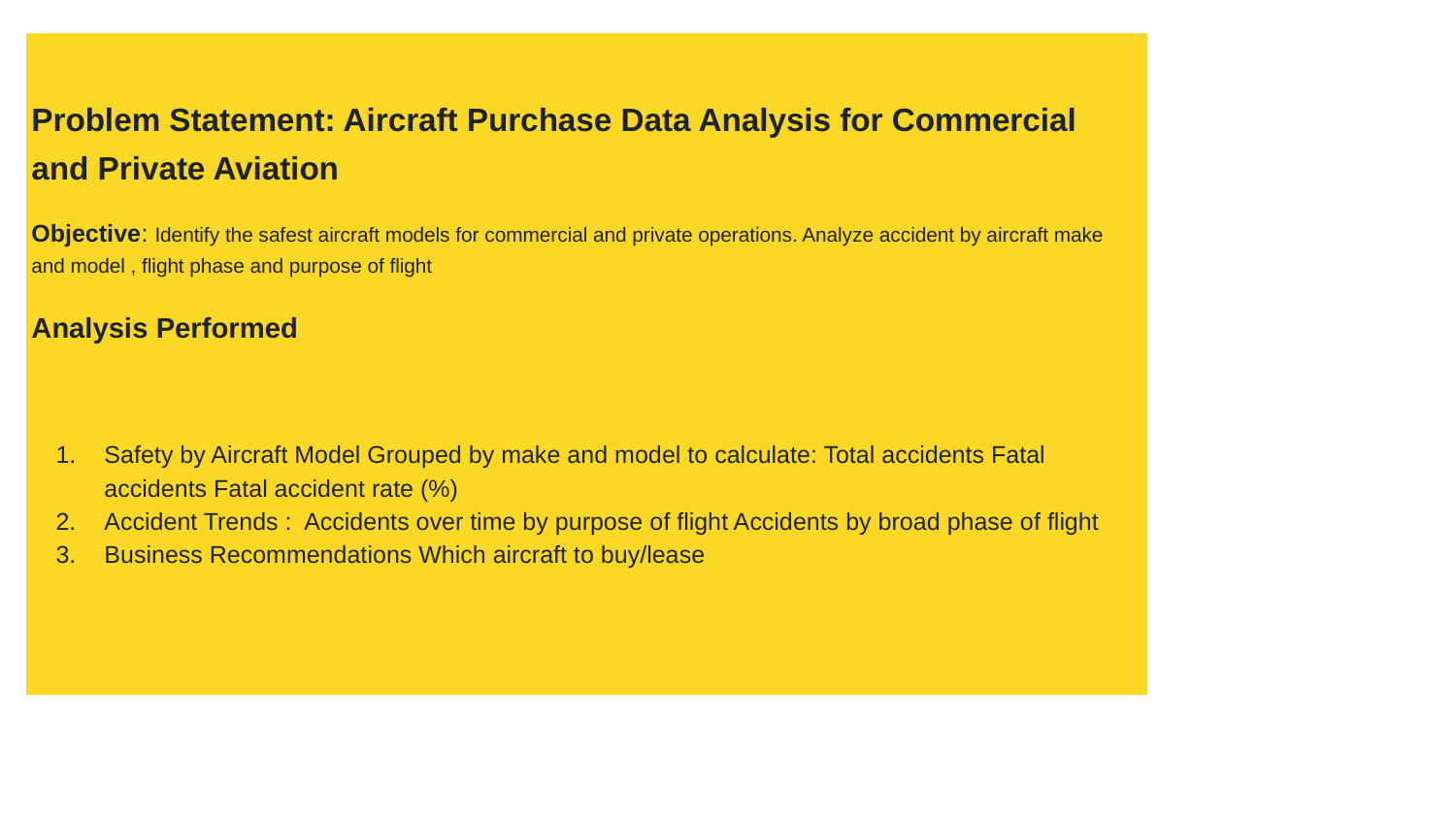

Problem Statement: Aircraft Purchase Data Analysis for Commercial and Private Aviation
Objective: Identify the safest aircraft models for commercial and private operations. Analyze accident by aircraft make and model , flight phase and purpose of flight
Analysis Performed

Safety by Aircraft Model Grouped by make and model to calculate: Total accidents Fatal accidents Fatal accident rate (%)
Accident Trends :  Accidents over time by purpose of flight Accidents by broad phase of flight
Business Recommendations Which aircraft to buy/lease